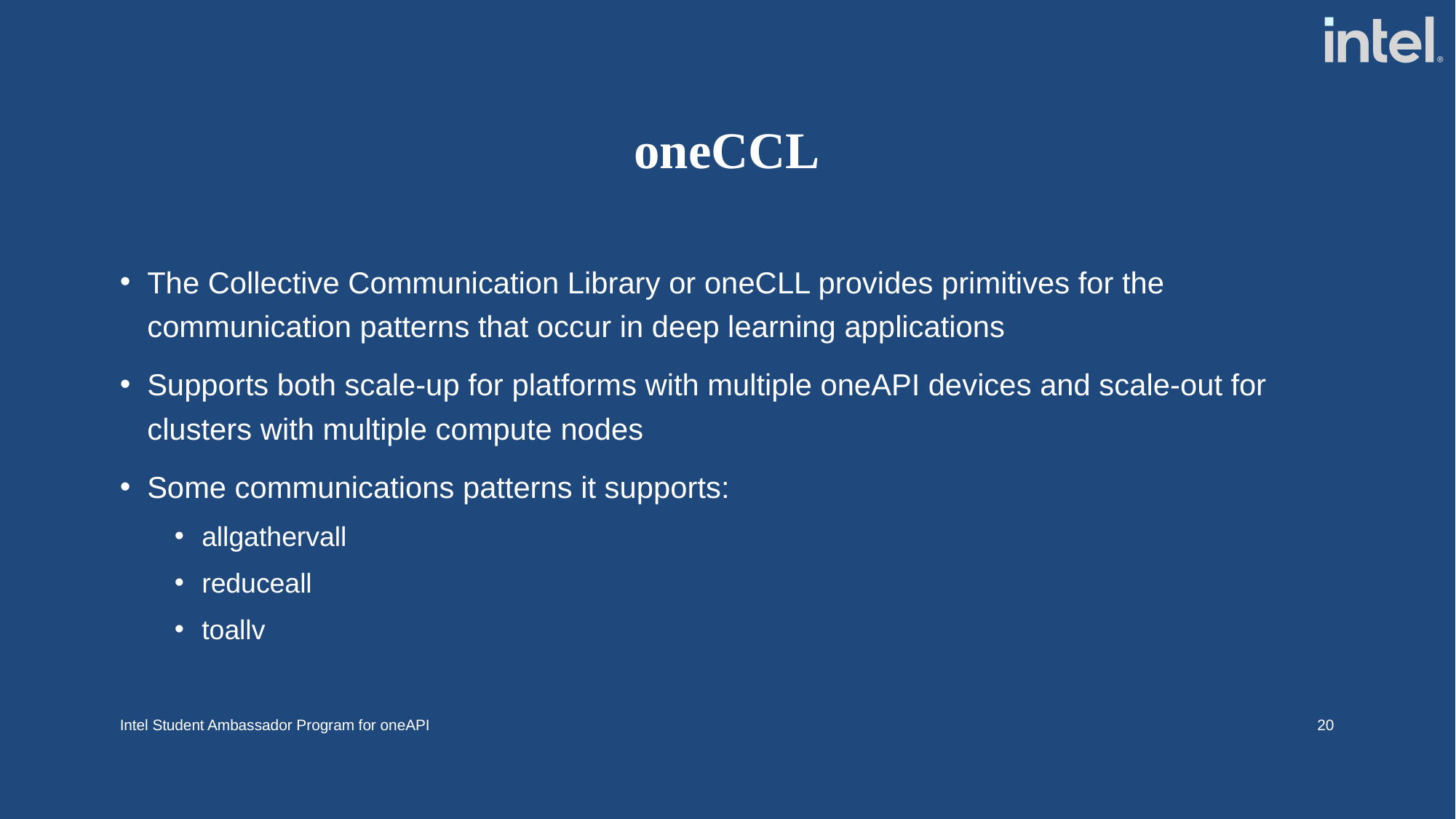

# oneCCL
The Collective Communication Library or oneCLL provides primitives for the communication patterns that occur in deep learning applications
Supports both scale-up for platforms with multiple oneAPI devices and scale-out for clusters with multiple compute nodes
Some communications patterns it supports:
allgathervall
reduceall
toallv
Intel Student Ambassador Program for oneAPI
20